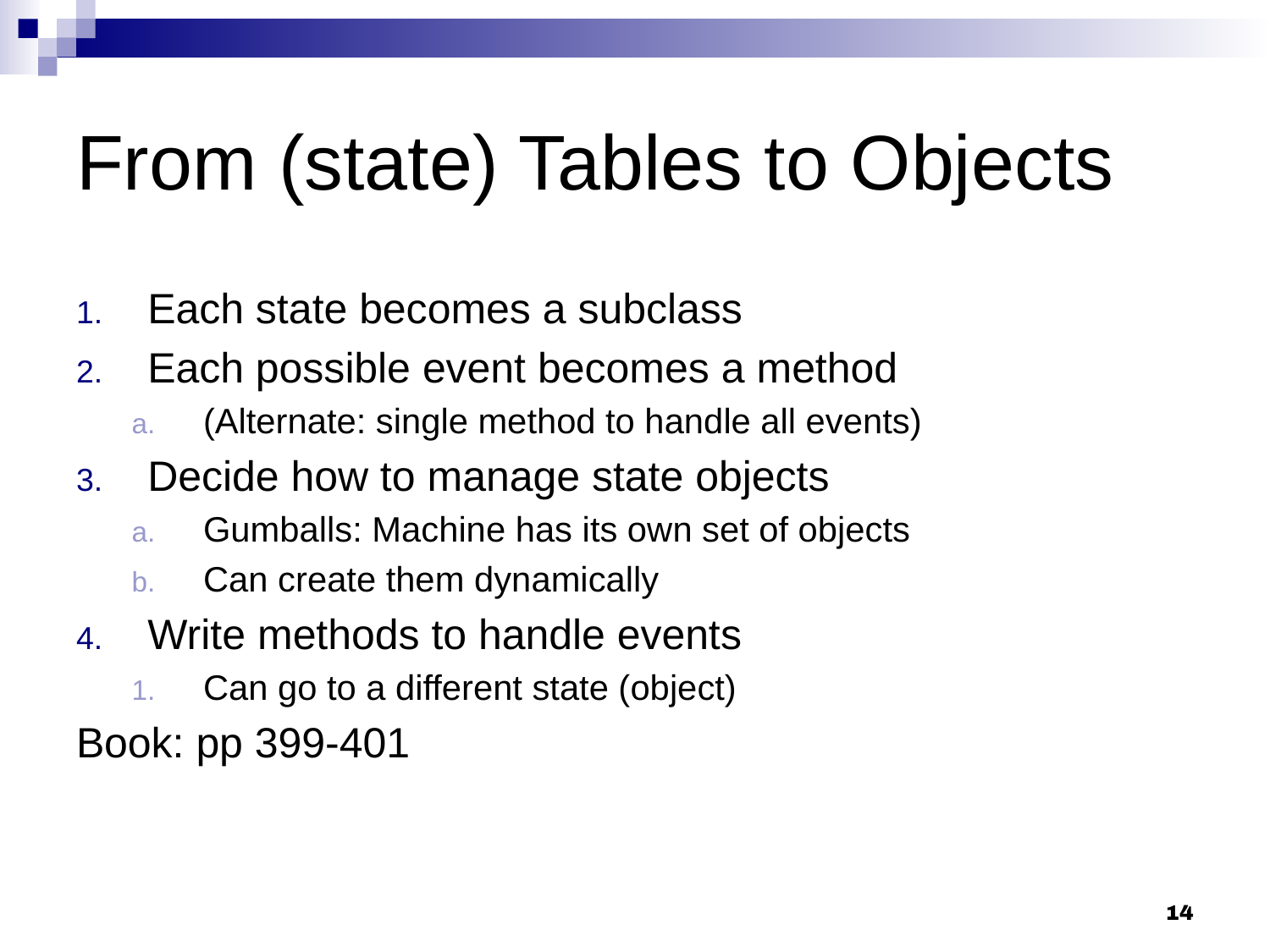

# From (state) Tables to Objects
Each state becomes a subclass
Each possible event becomes a method
(Alternate: single method to handle all events)
Decide how to manage state objects
Gumballs: Machine has its own set of objects
Can create them dynamically
Write methods to handle events
Can go to a different state (object)
Book: pp 399-401
14